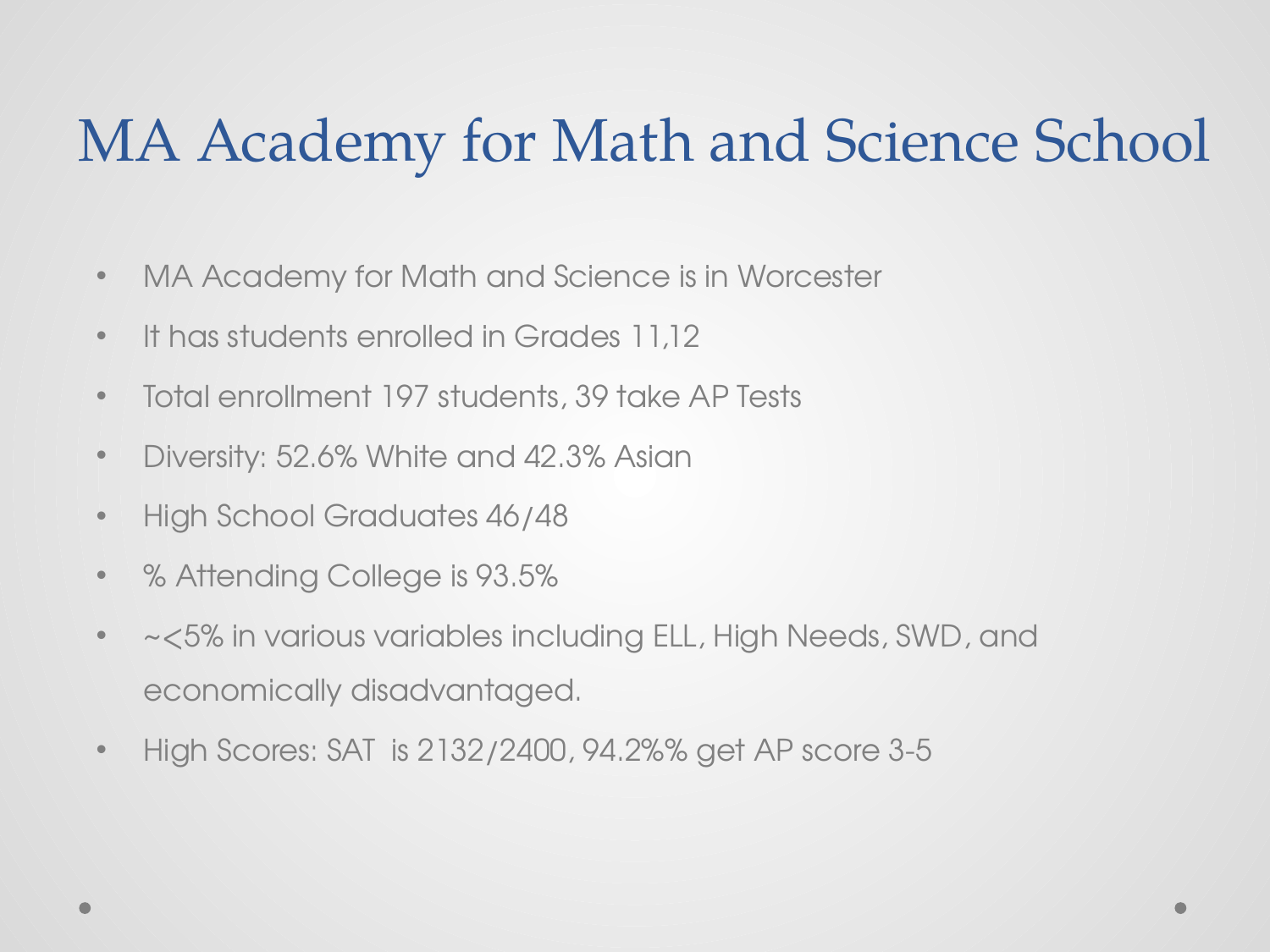

MA Academy for Math and Science School
MA Academy for Math and Science is in Worcester
It has students enrolled in Grades 11,12
Total enrollment 197 students, 39 take AP Tests
Diversity: 52.6% White and 42.3% Asian
High School Graduates 46/48
% Attending College is 93.5%
~<5% in various variables including ELL, High Needs, SWD, and economically disadvantaged.
High Scores: SAT  is 2132/2400, 94.2%% get AP score 3-5